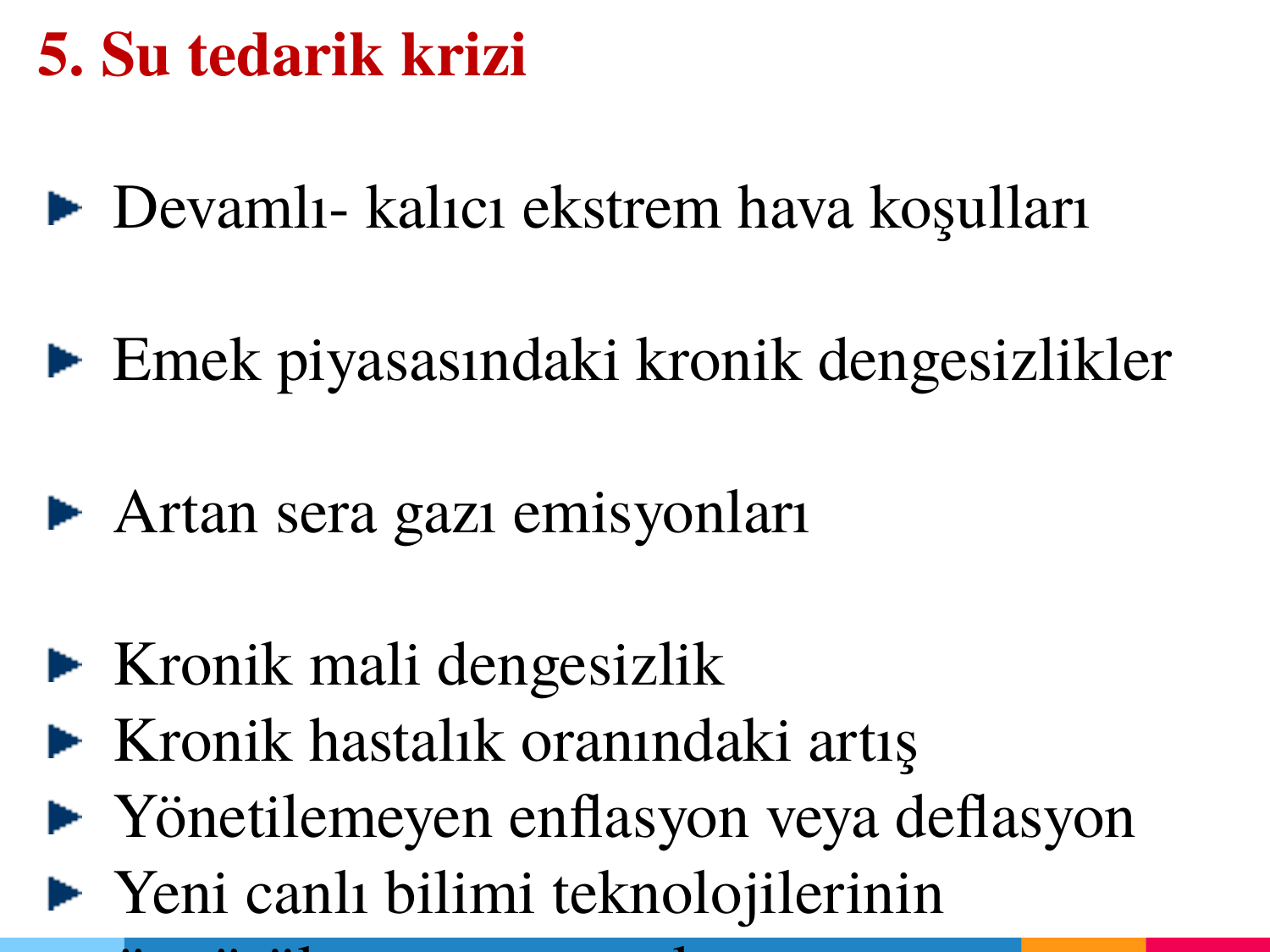

5. Su tedarik krizi

  Devamlı- kalıcı ekstrem hava koşulları
  Emek piyasasındaki kronik dengesizlikler
  Artan sera gazı emisyonları
  Kronik mali dengesizlik
  Kronik hastalık oranındaki artış
  Yönetilemeyen enflasyon veya deflasyon
  Yeni canlı bilimi teknolojilerinin
     öngörülemeyen sonuçları
  Antibiyotiğe dayanıklı bakteriler
  Salgınlara karşı savunmasızlık